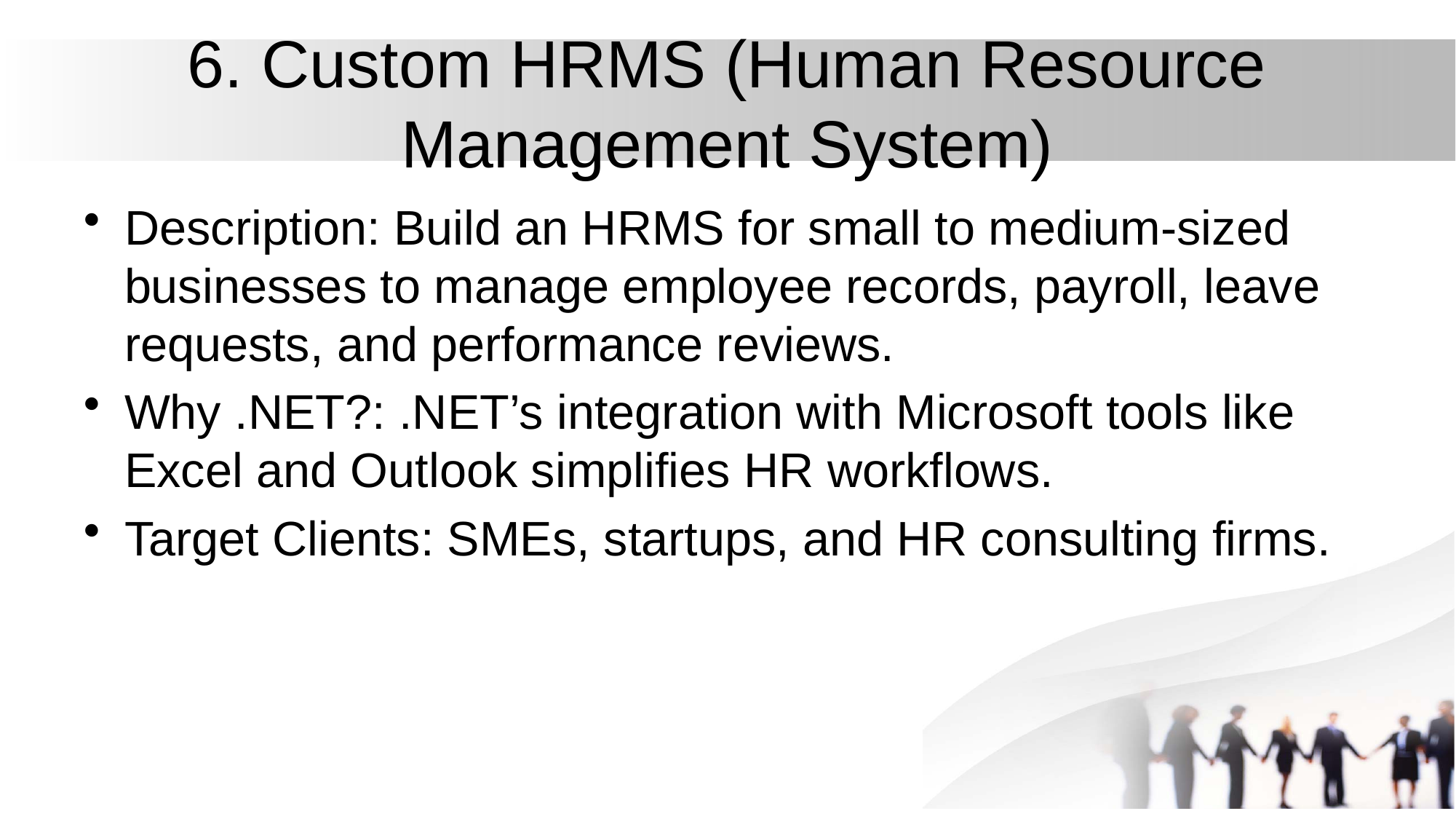

# 6. Custom HRMS (Human Resource Management System)
Description: Build an HRMS for small to medium-sized businesses to manage employee records, payroll, leave requests, and performance reviews.
Why .NET?: .NET’s integration with Microsoft tools like Excel and Outlook simplifies HR workflows.
Target Clients: SMEs, startups, and HR consulting firms.